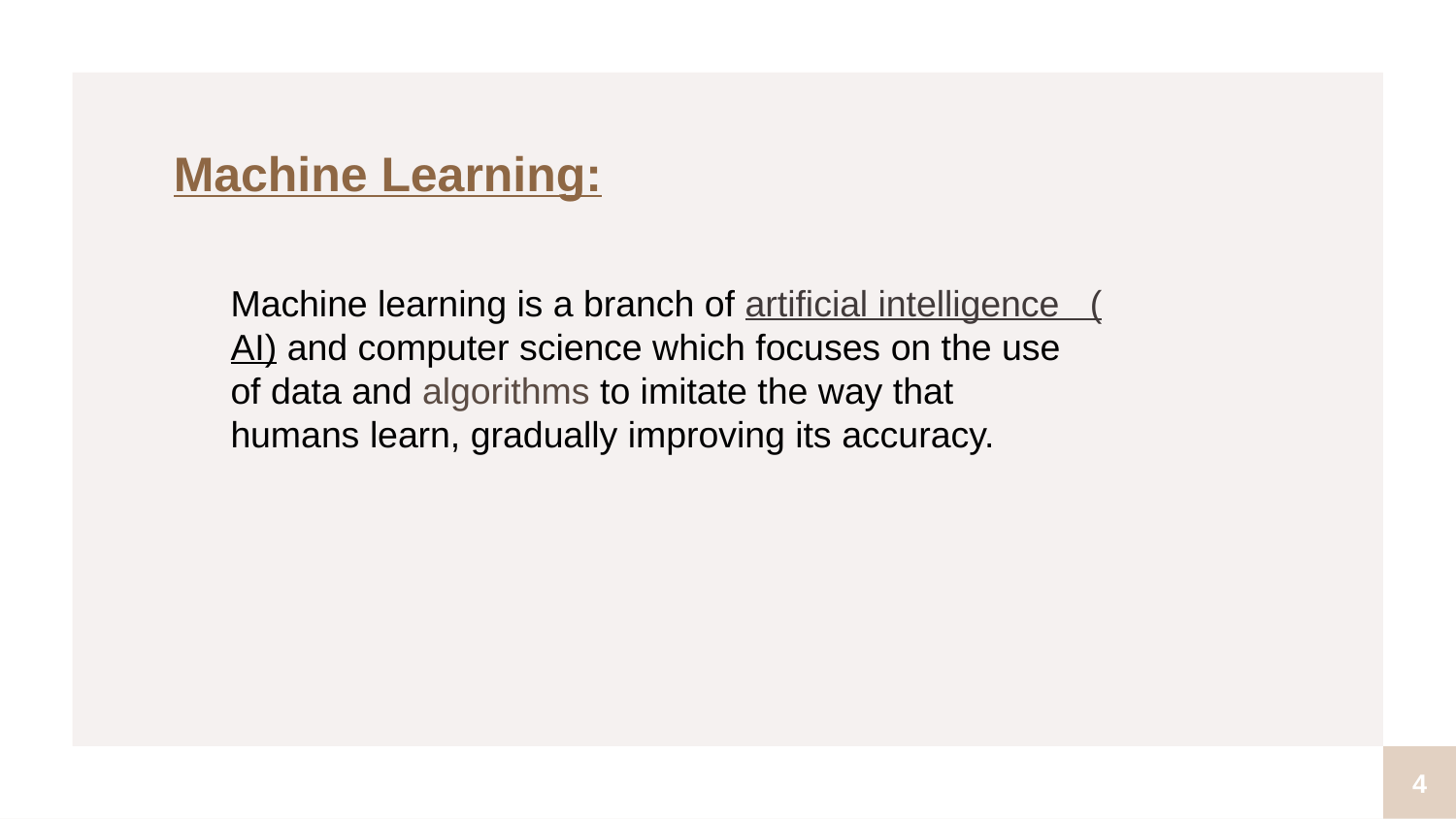

Machine Learning:
Machine learning is a branch of artificial intelligence   (AI) and computer science which focuses on the use   of data and algorithms to imitate the way that    humans learn, gradually improving its accuracy.

4